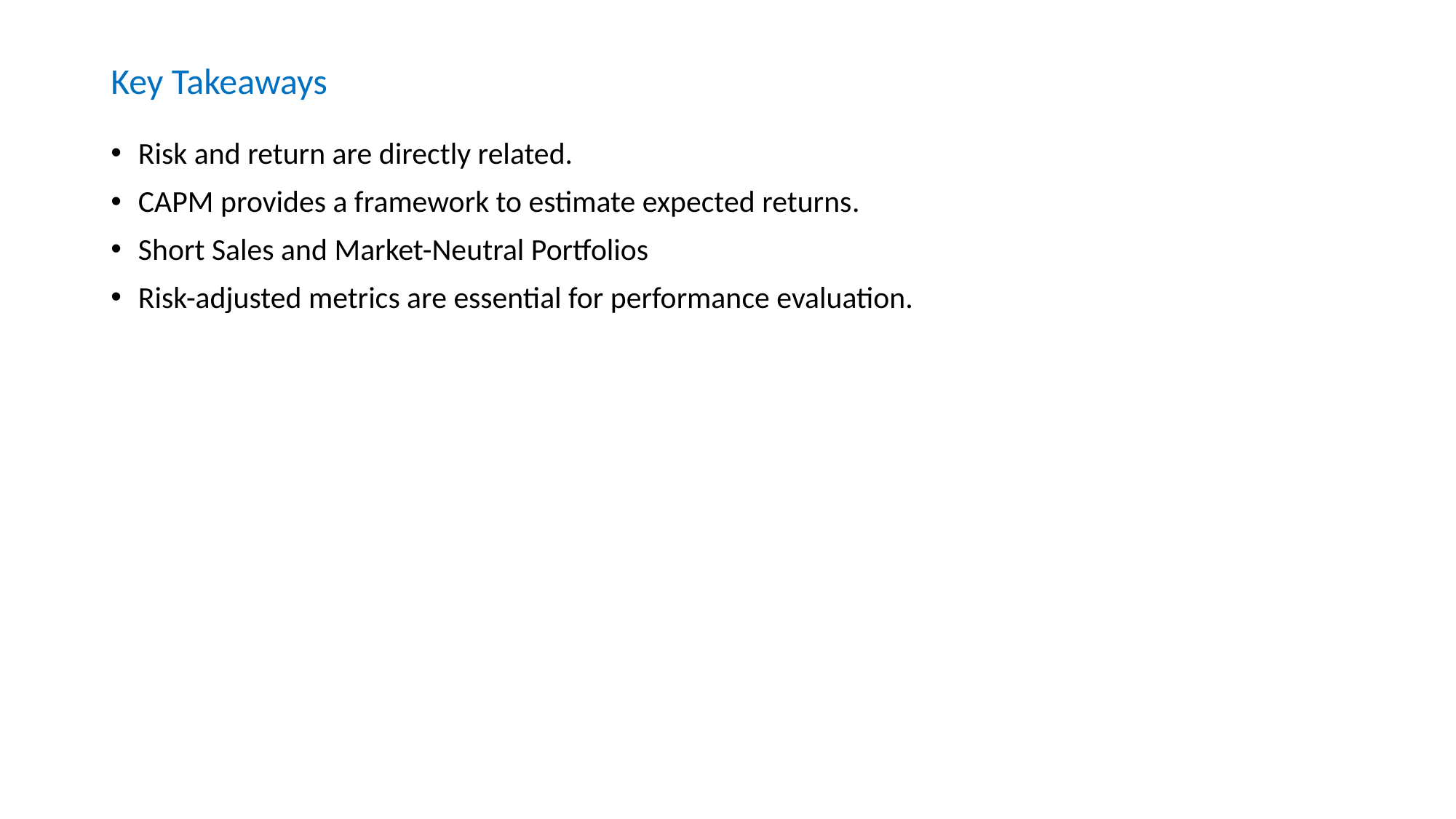

# Key Takeaways
Risk and return are directly related.
CAPM provides a framework to estimate expected returns.
Short Sales and Market-Neutral Portfolios
Risk-adjusted metrics are essential for performance evaluation.